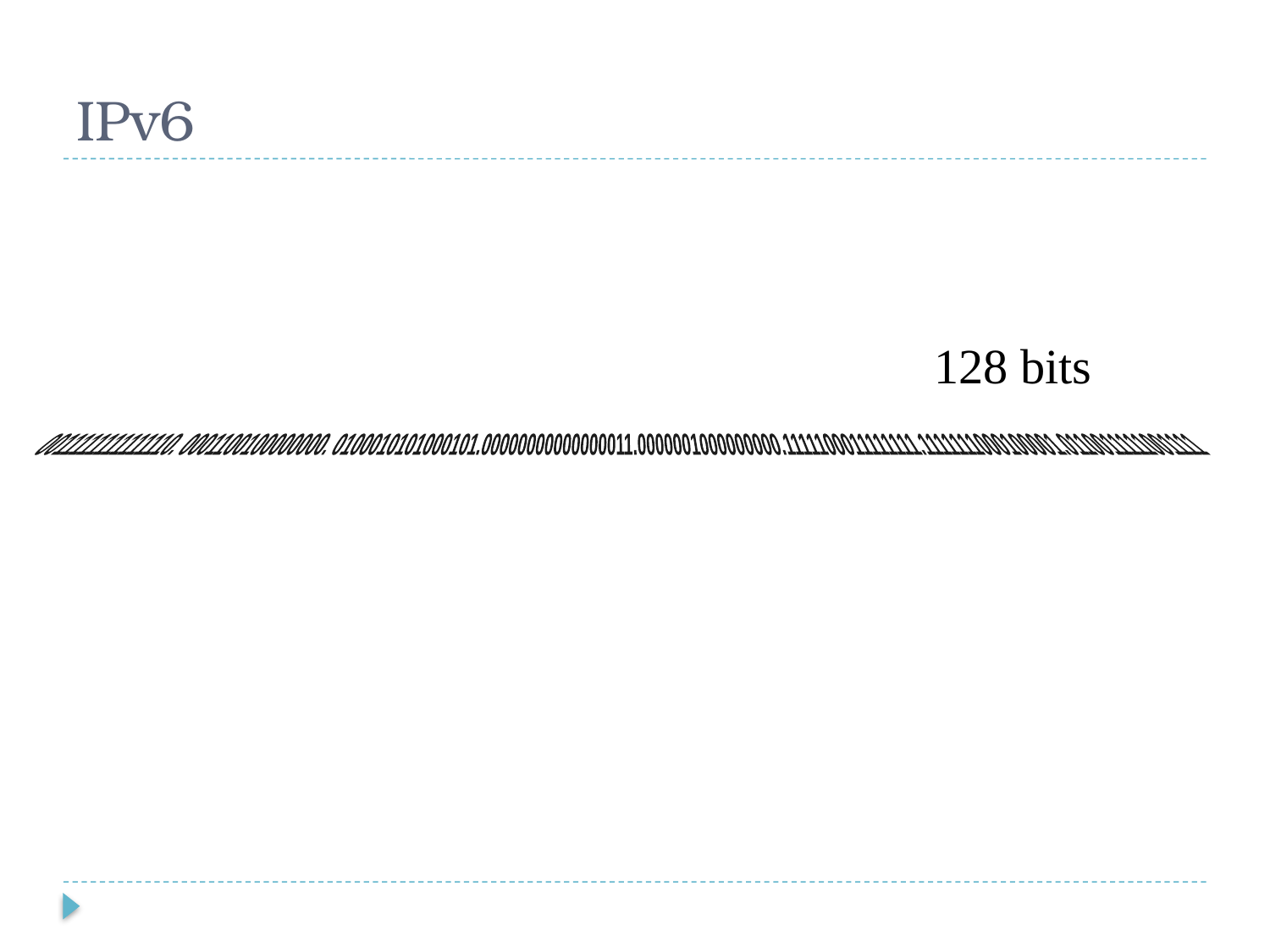

# IPv6
128 bits
0011111111111110. 0001100100000000. 0100010101000101.00000000000000011.0000001000000000.1111100011111111.1111111000100001.0110011111001111